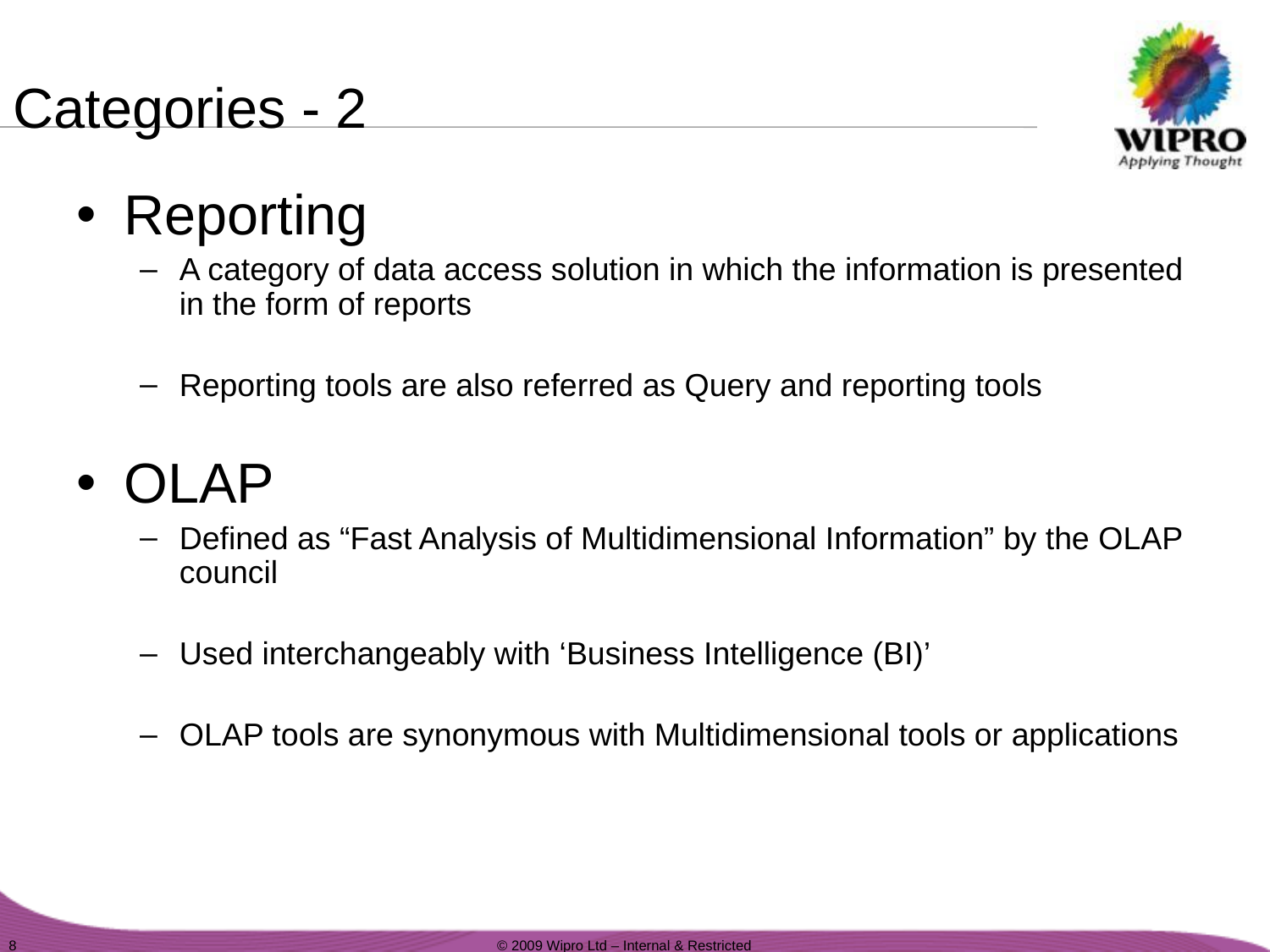

Categories - 2
Reporting
A category of data access solution in which the information is presented in the form of reports

Reporting tools are also referred as Query and reporting tools

OLAP
Defined as “Fast Analysis of Multidimensional Information” by the OLAP council

Used interchangeably with ‘Business Intelligence (BI)’

OLAP tools are synonymous with Multidimensional tools or applications